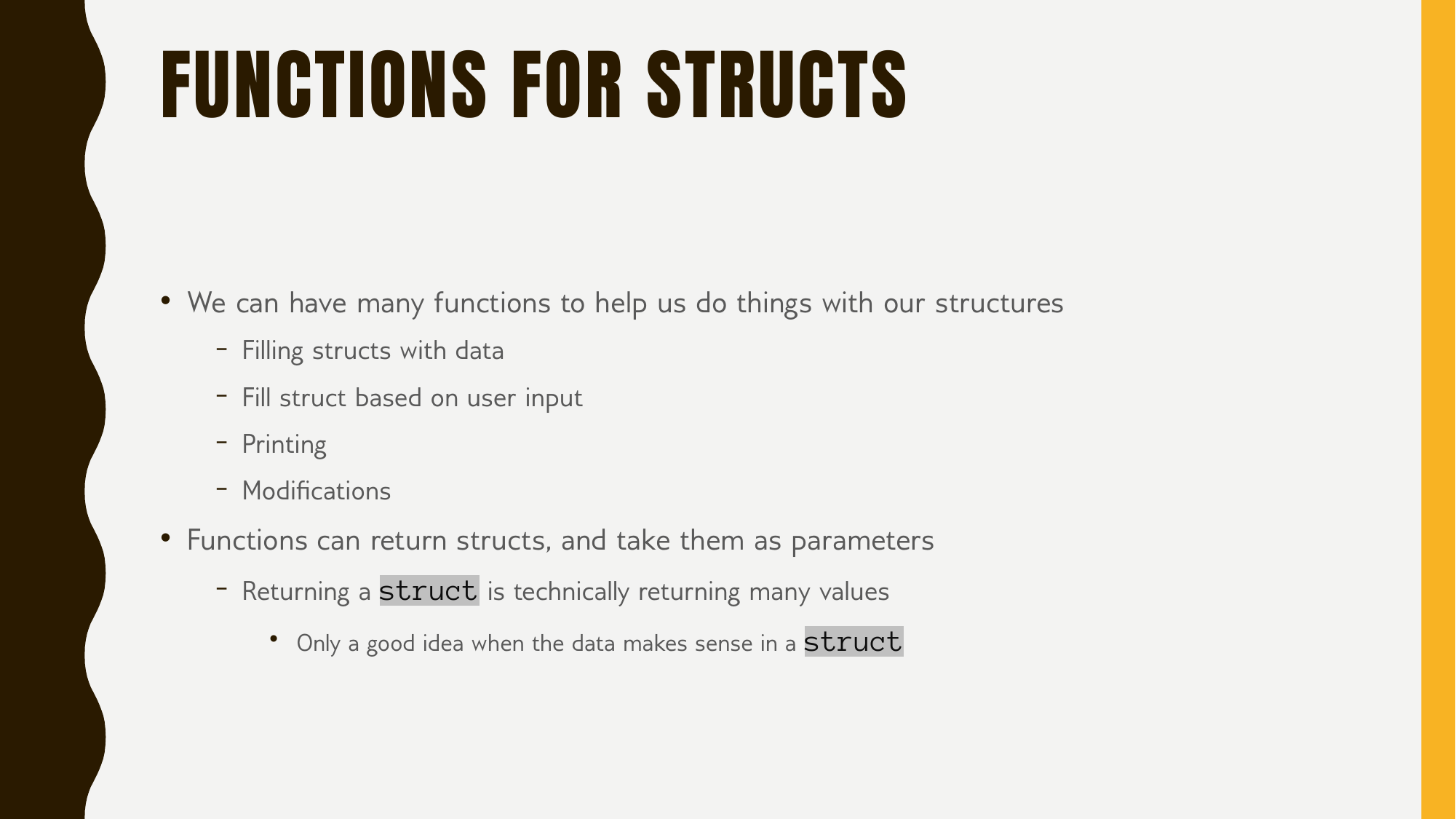

# Functions for structs
We can have many functions to help us do things with our structures
Filling structs with data
Fill struct based on user input
Printing
Modifications
Functions can return structs, and take them as parameters
Returning a struct is technically returning many values
Only a good idea when the data makes sense in a struct